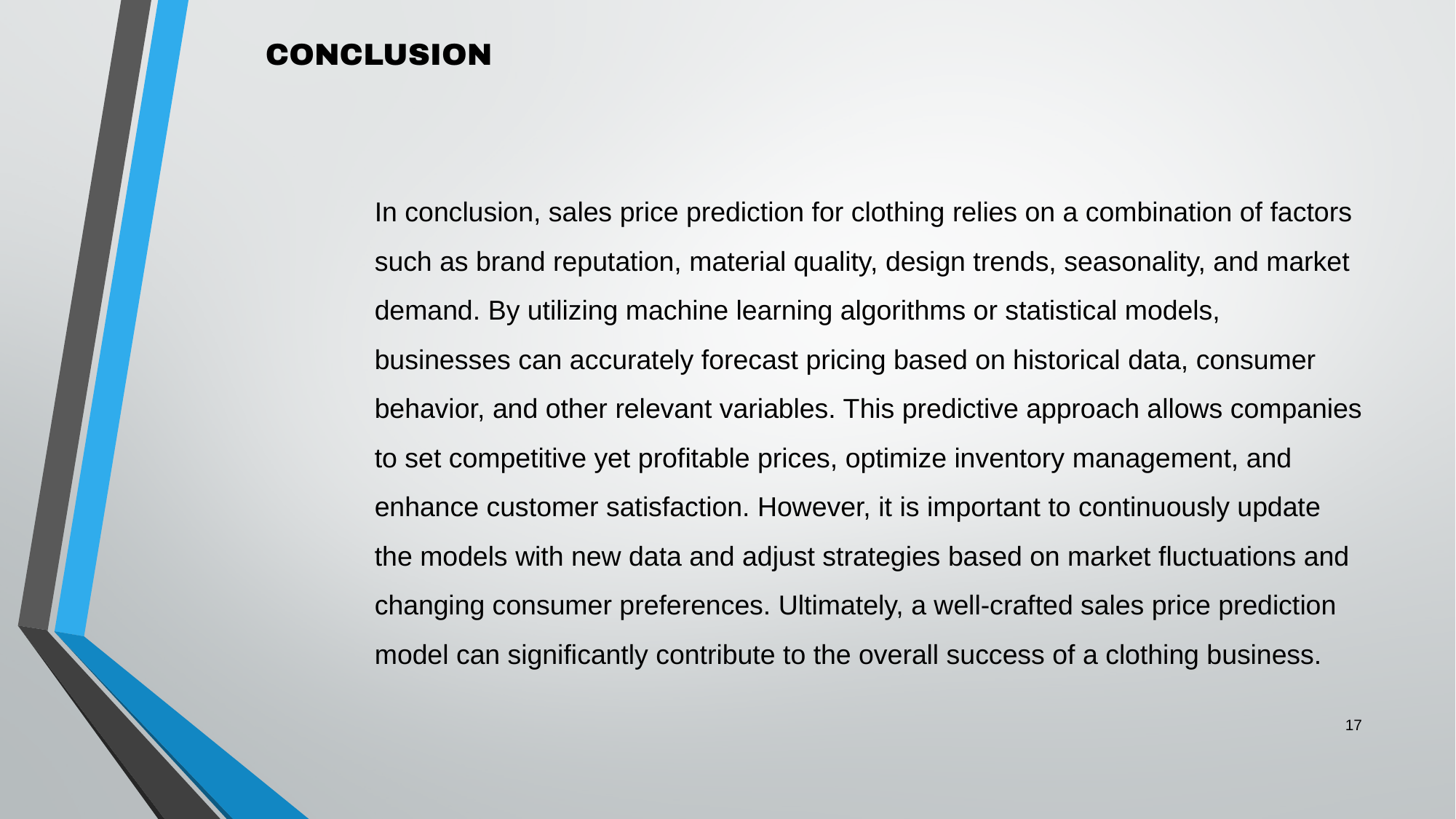

CONCLUSION
In conclusion, sales price prediction for clothing relies on a combination of factors such as brand reputation, material quality, design trends, seasonality, and market demand. By utilizing machine learning algorithms or statistical models, businesses can accurately forecast pricing based on historical data, consumer behavior, and other relevant variables. This predictive approach allows companies to set competitive yet profitable prices, optimize inventory management, and enhance customer satisfaction. However, it is important to continuously update the models with new data and adjust strategies based on market fluctuations and changing consumer preferences. Ultimately, a well-crafted sales price prediction model can significantly contribute to the overall success of a clothing business.
17